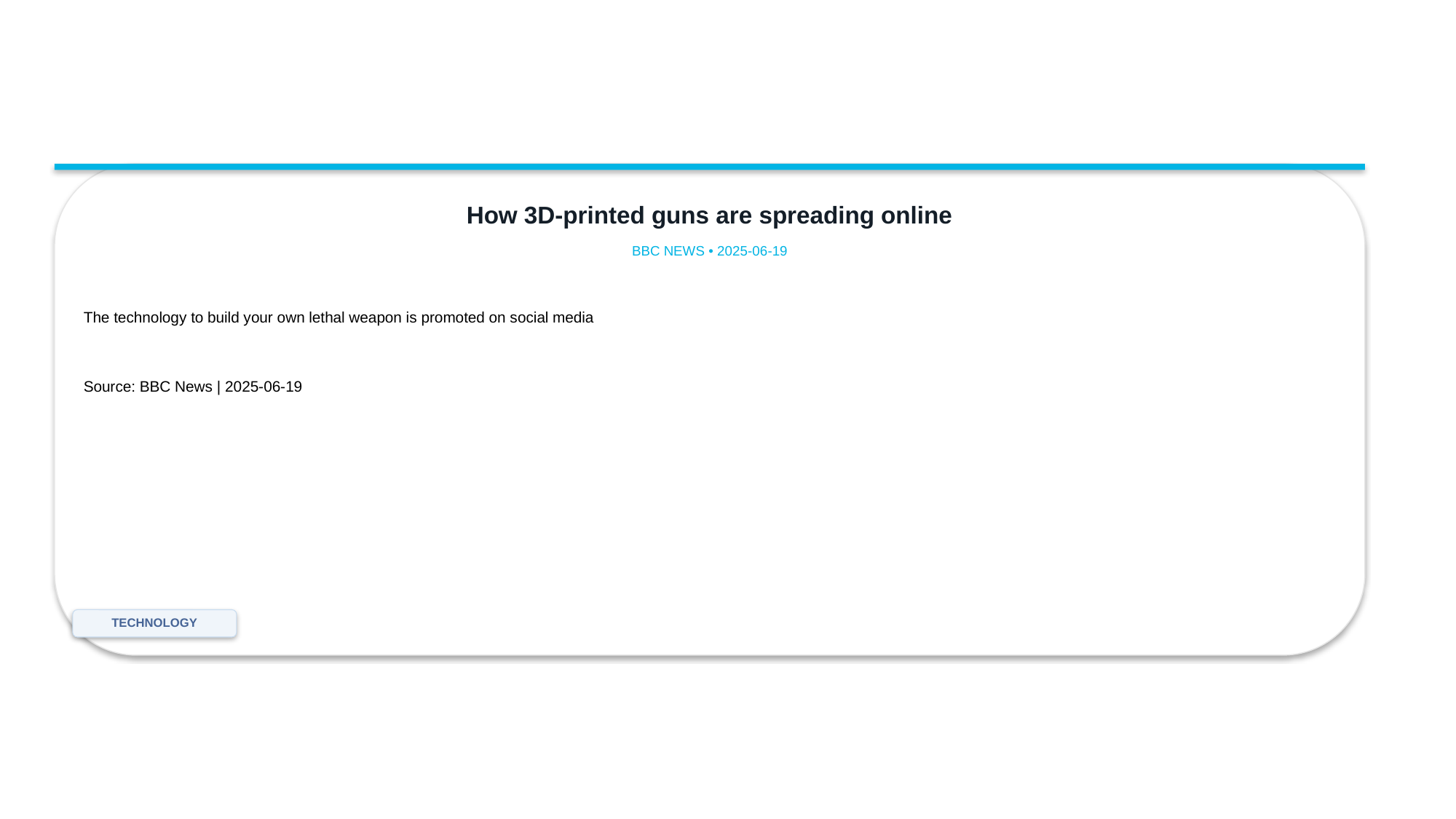

How 3D-printed guns are spreading online
BBC NEWS • 2025-06-19

The technology to build your own lethal weapon is promoted on social media

Source: BBC News | 2025-06-19

TECHNOLOGY